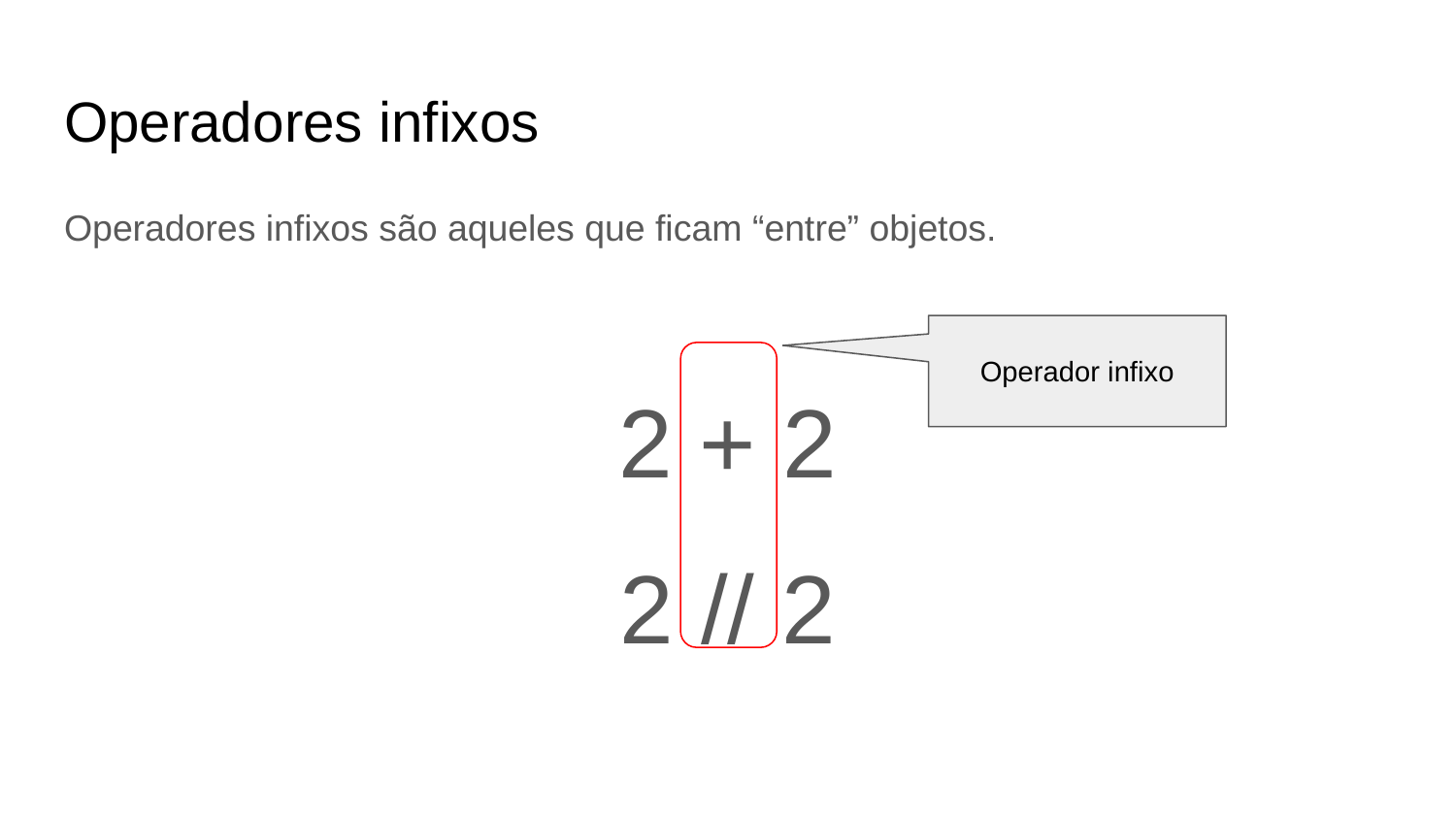

# Operadores infixos
Operadores infixos são aqueles que ficam “entre” objetos.

2 + 2
2 // 2
Operador infixo